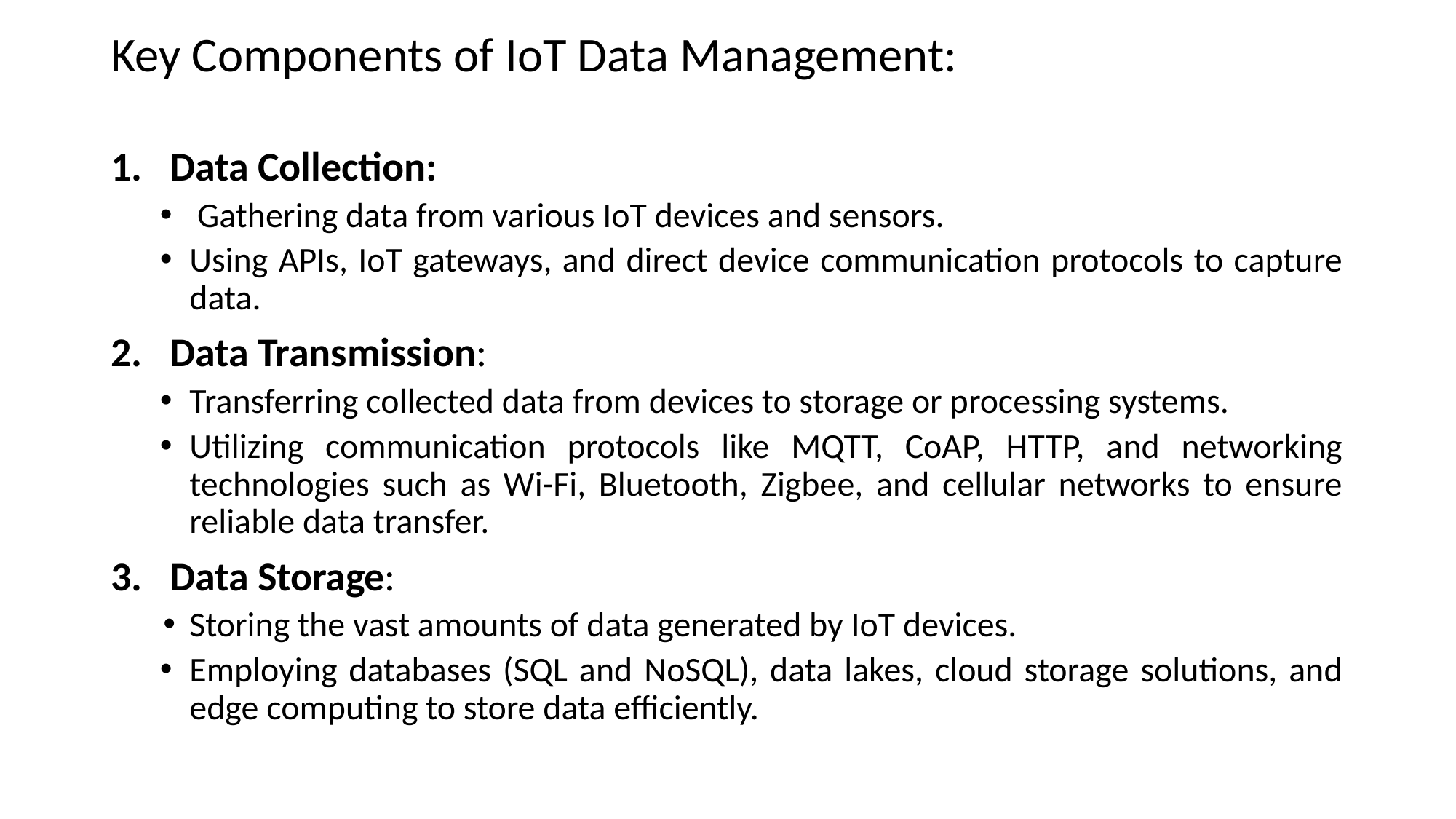

# Key Components of IoT Data Management:
Data Collection:
 Gathering data from various IoT devices and sensors.
Using APIs, IoT gateways, and direct device communication protocols to capture data.
2.   Data Transmission:
Transferring collected data from devices to storage or processing systems.
Utilizing communication protocols like MQTT, CoAP, HTTP, and networking technologies such as Wi-Fi, Bluetooth, Zigbee, and cellular networks to ensure reliable data transfer.
3.   Data Storage:
Storing the vast amounts of data generated by IoT devices.
Employing databases (SQL and NoSQL), data lakes, cloud storage solutions, and edge computing to store data efficiently.